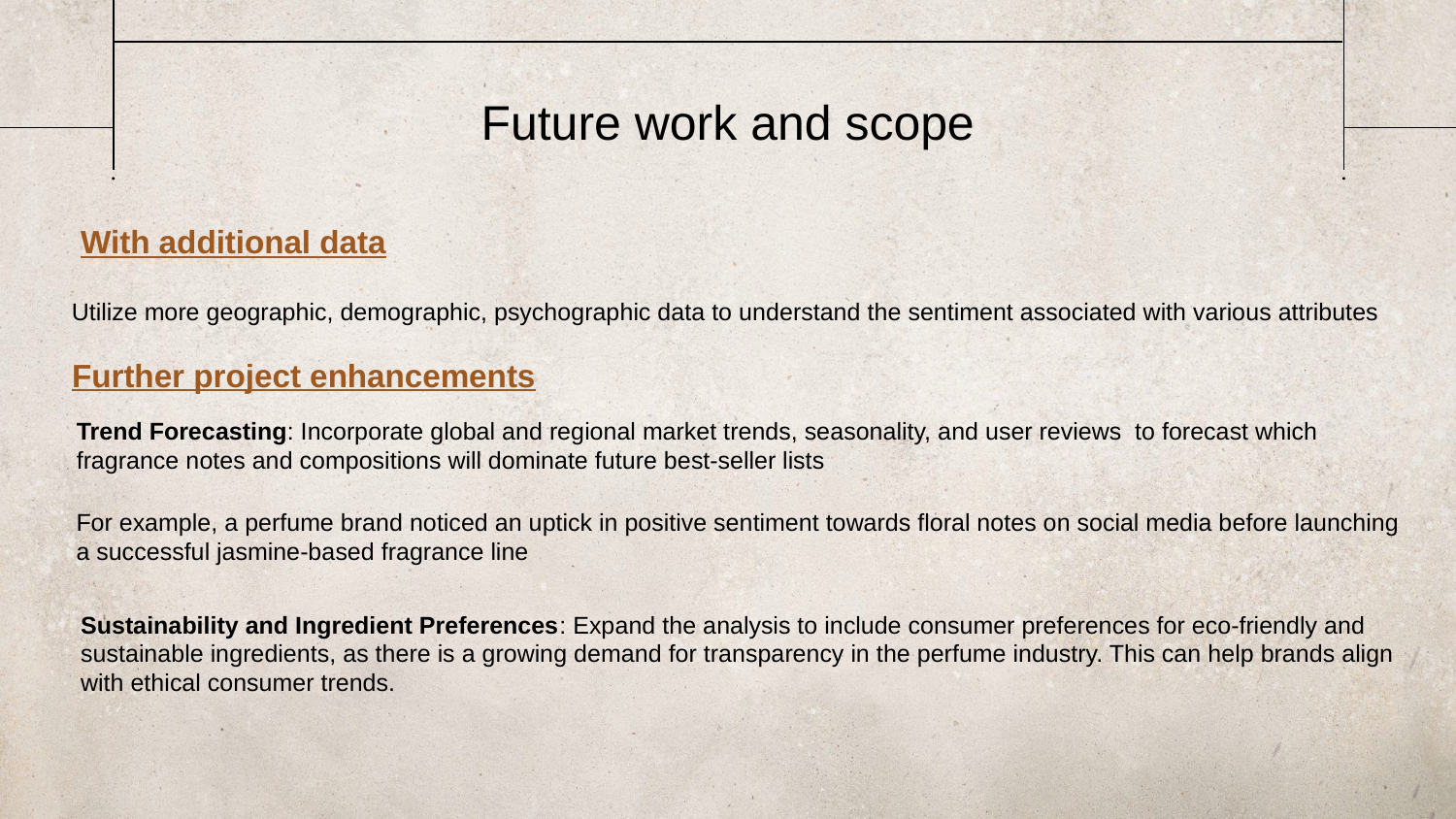

# Future work and scope
With additional data
Utilize more geographic, demographic, psychographic data to understand the sentiment associated with various attributes
Further project enhancements
Trend Forecasting: Incorporate global and regional market trends, seasonality, and user reviews  to forecast which fragrance notes and compositions will dominate future best-seller lists
For example, a perfume brand noticed an uptick in positive sentiment towards floral notes on social media before launching a successful jasmine-based fragrance line
Sustainability and Ingredient Preferences: Expand the analysis to include consumer preferences for eco-friendly and sustainable ingredients, as there is a growing demand for transparency in the perfume industry. This can help brands align with ethical consumer trends.